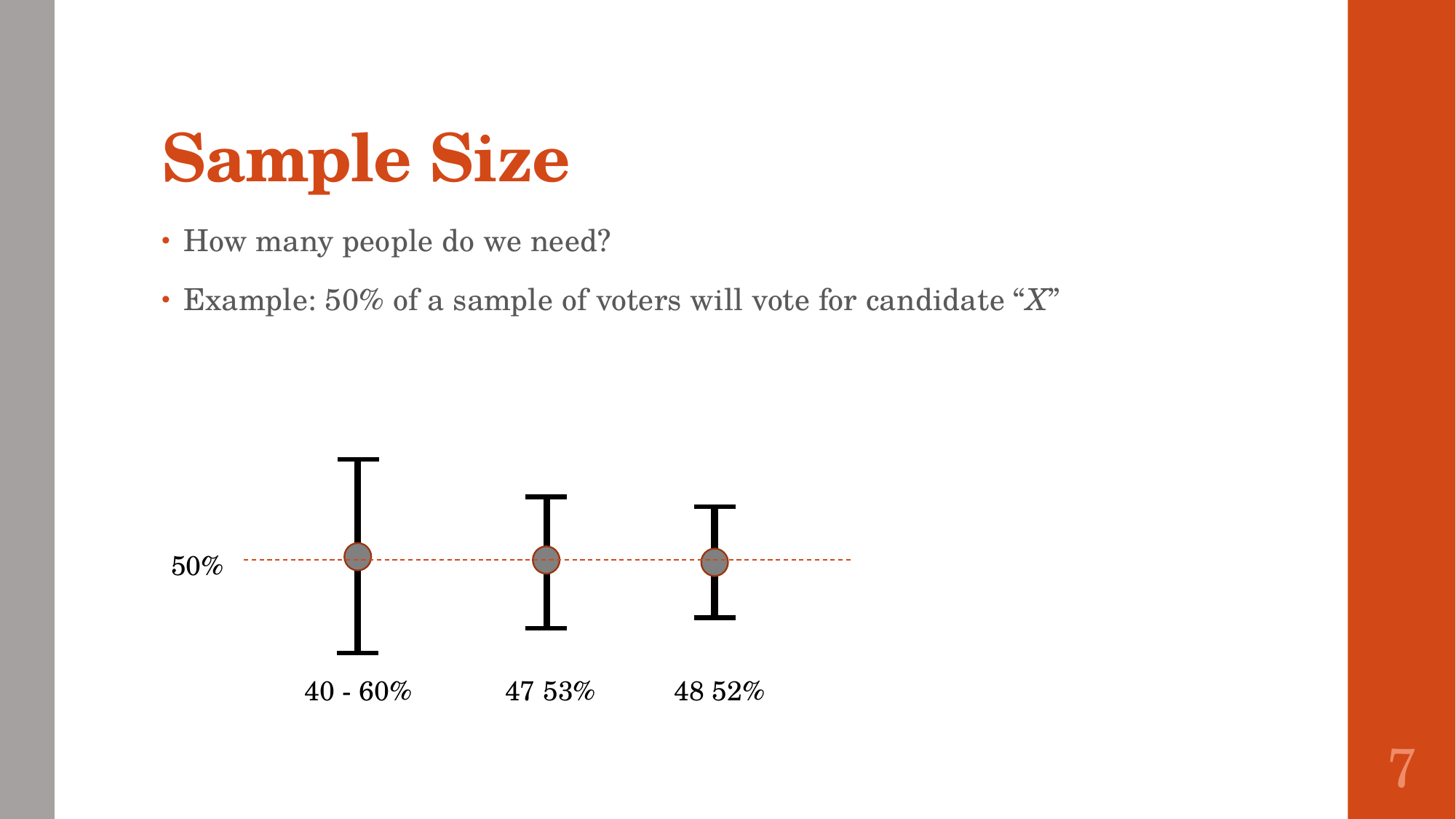

# Sample Size
How many people do we need?
Example: 50% of a sample of voters will vote for candidate “X”
50%

40 - 60%
47 53%
48 52%
7